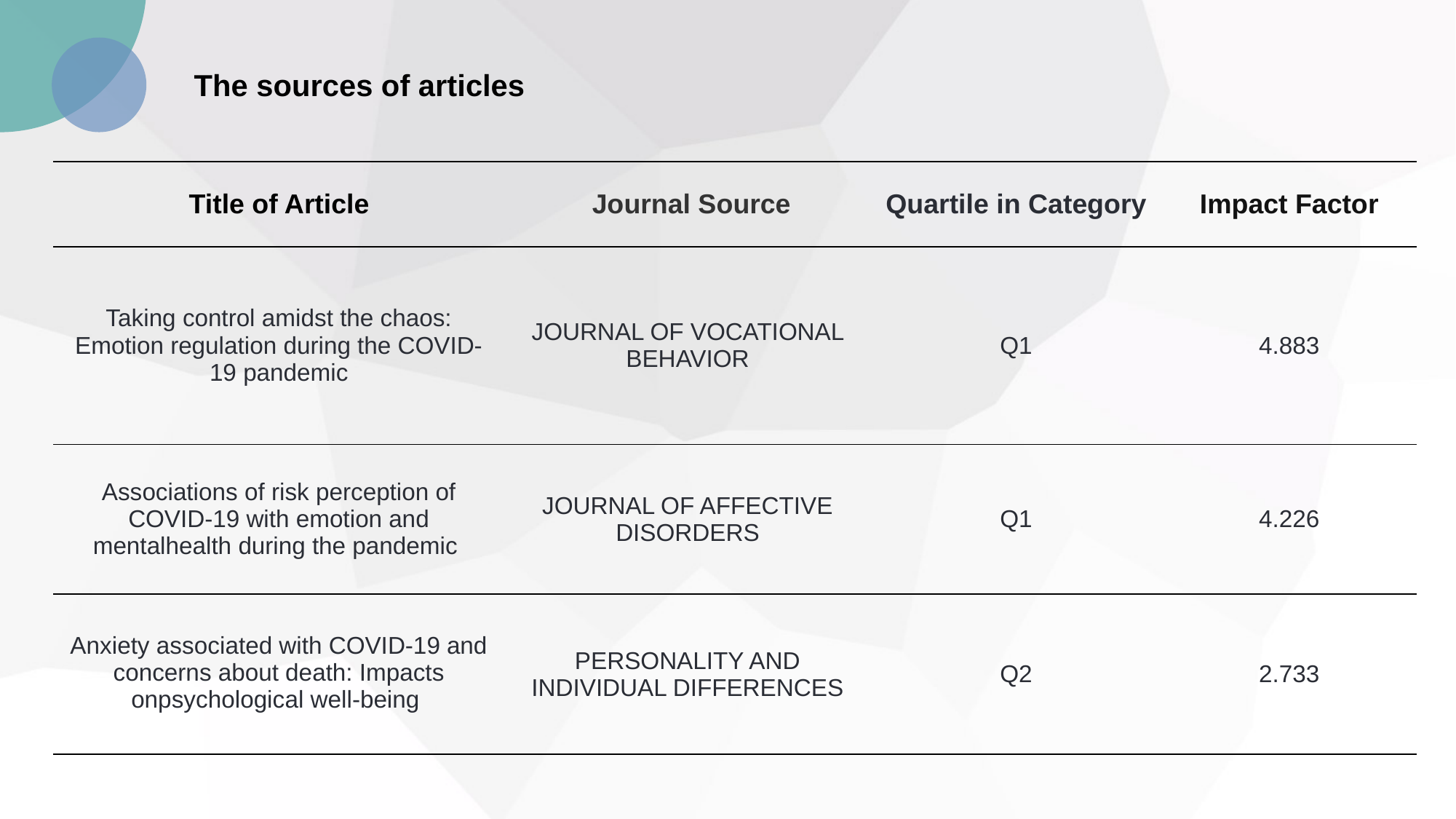

The sources of articles
| Title of Article | Journal Source | Quartile in Category | Impact Factor |
| --- | --- | --- | --- |
| Taking control amidst the chaos: Emotion regulation during the COVID-19 pandemic | JOURNAL OF VOCATIONAL BEHAVIOR | Q1 | 4.883 |
| Associations of risk perception of COVID-19 with emotion and mentalhealth during the pandemic | JOURNAL OF AFFECTIVE DISORDERS | Q1 | 4.226 |
| Anxiety associated with COVID-19 and concerns about death: Impacts onpsychological well-being | PERSONALITY AND INDIVIDUAL DIFFERENCES | Q2 | 2.733 |